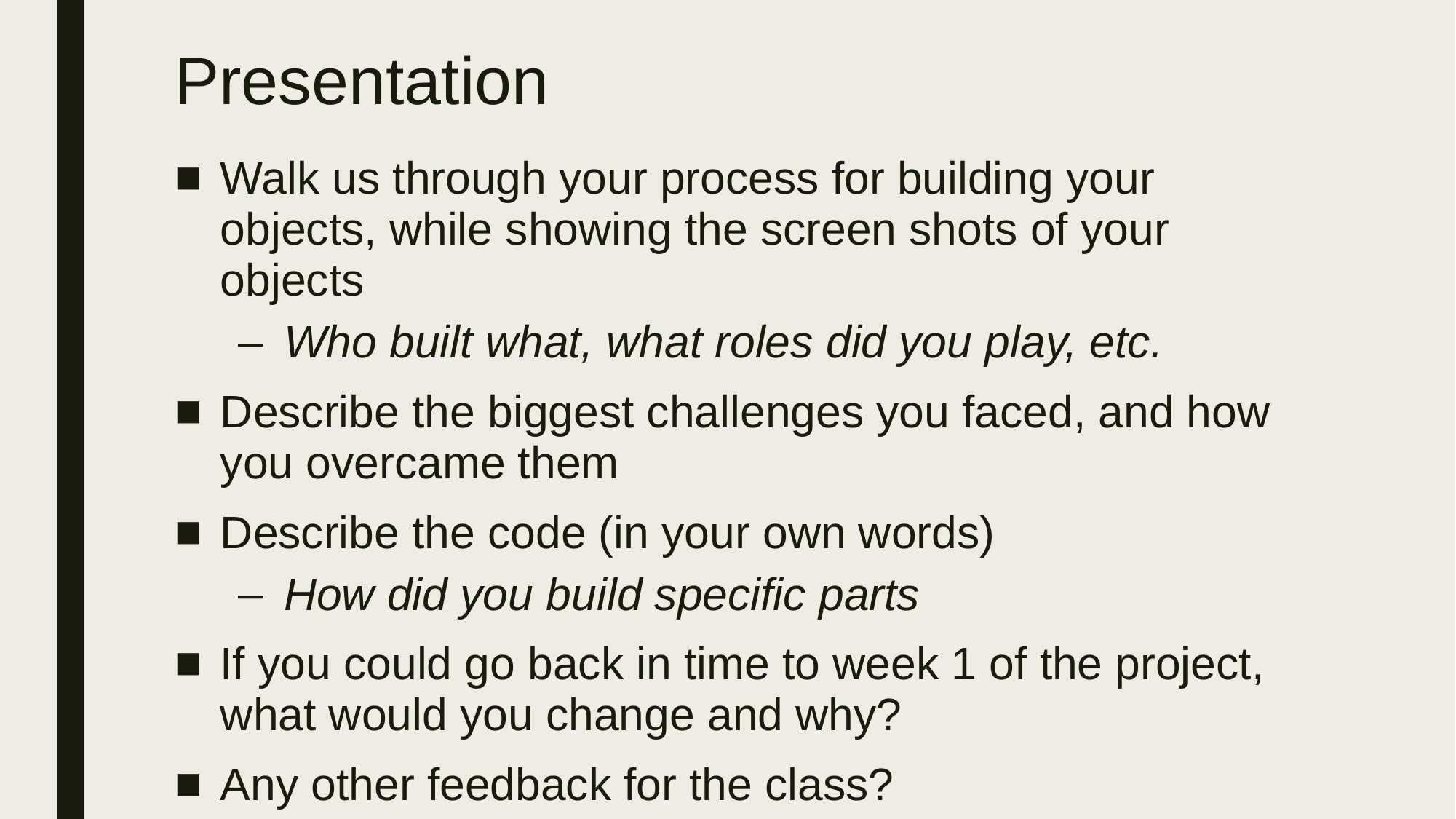

# Presentation
Walk us through your process for building your objects, while showing the screen shots of your objects
Who built what, what roles did you play, etc.
Describe the biggest challenges you faced, and how you overcame them
Describe the code (in your own words)
How did you build specific parts
If you could go back in time to week 1 of the project, what would you change and why?
Any other feedback for the class?